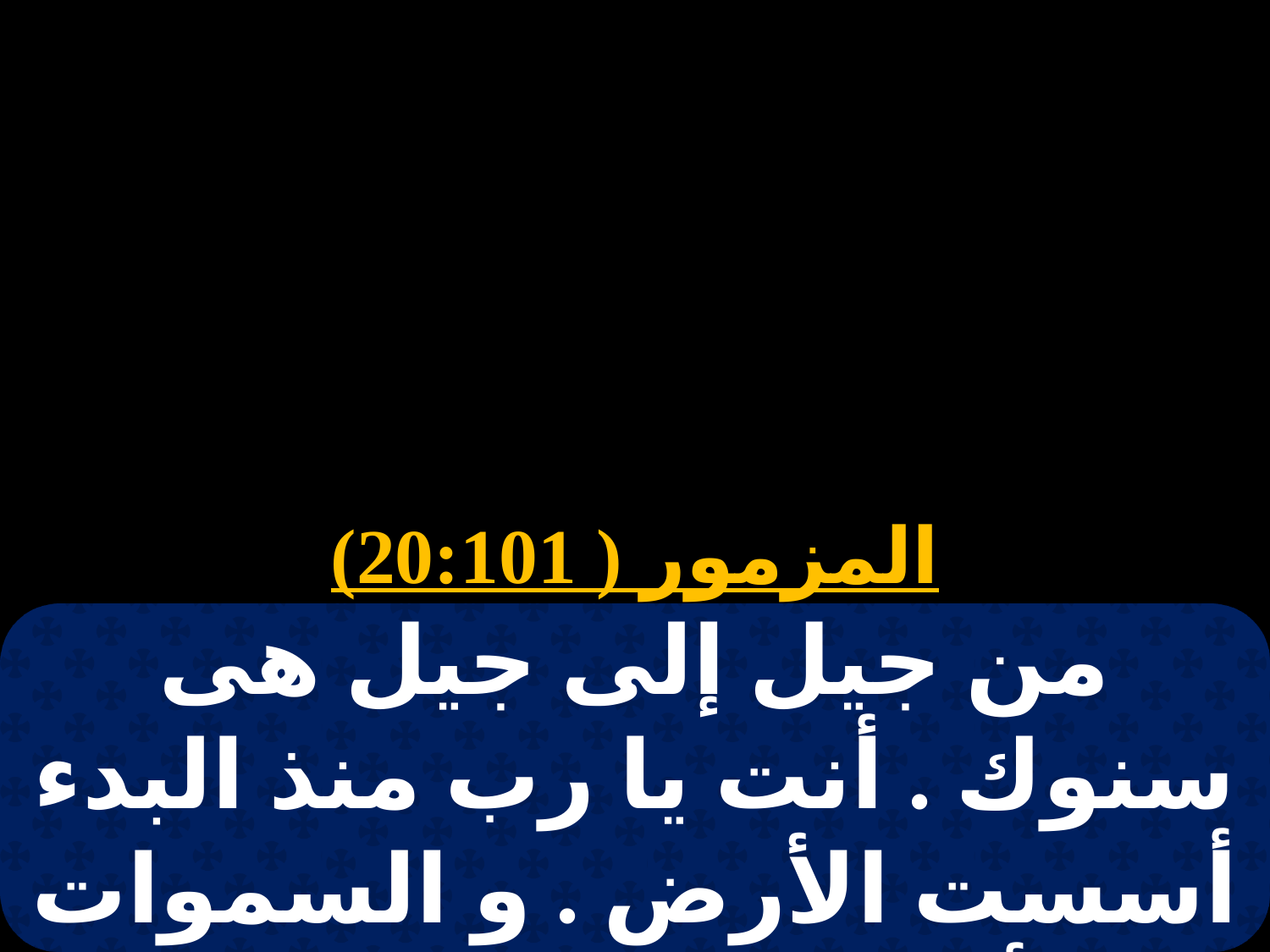

المزمور ( 20:101)
من جيل إلى جيل هى سنوك . أنت يا رب منذ البدء أسست الأرض . و السموات هى أعمال يديك هى تبيد و أنت تبقى .